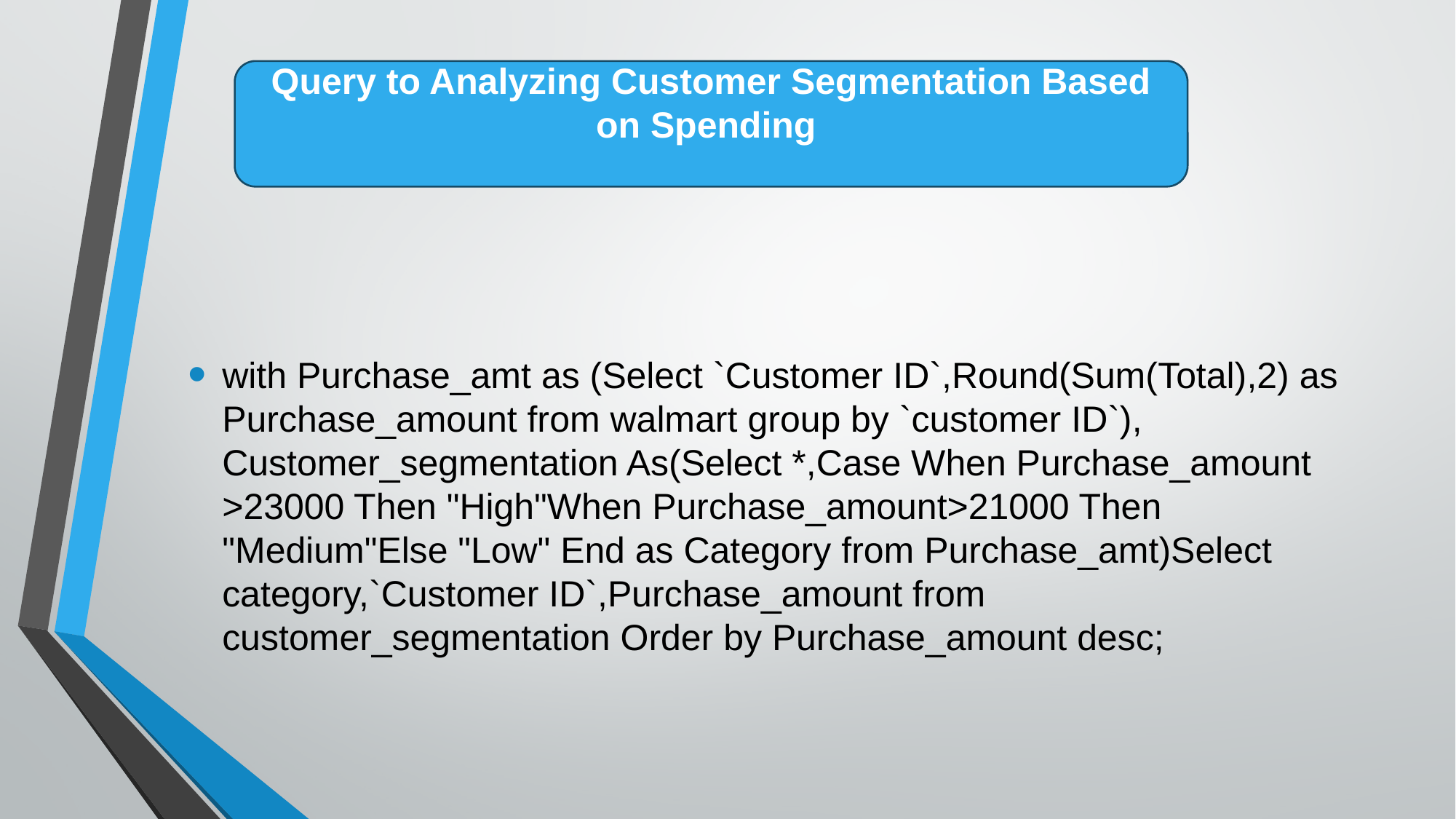

Query to Analyzing Customer Segmentation Based on Spending
with Purchase_amt as (Select `Customer ID`,Round(Sum(Total),2) as Purchase_amount from walmart group by `customer ID`), Customer_segmentation As(Select *,Case When Purchase_amount >23000 Then "High"When Purchase_amount>21000 Then "Medium"Else "Low" End as Category from Purchase_amt)Select category,`Customer ID`,Purchase_amount from customer_segmentation Order by Purchase_amount desc;